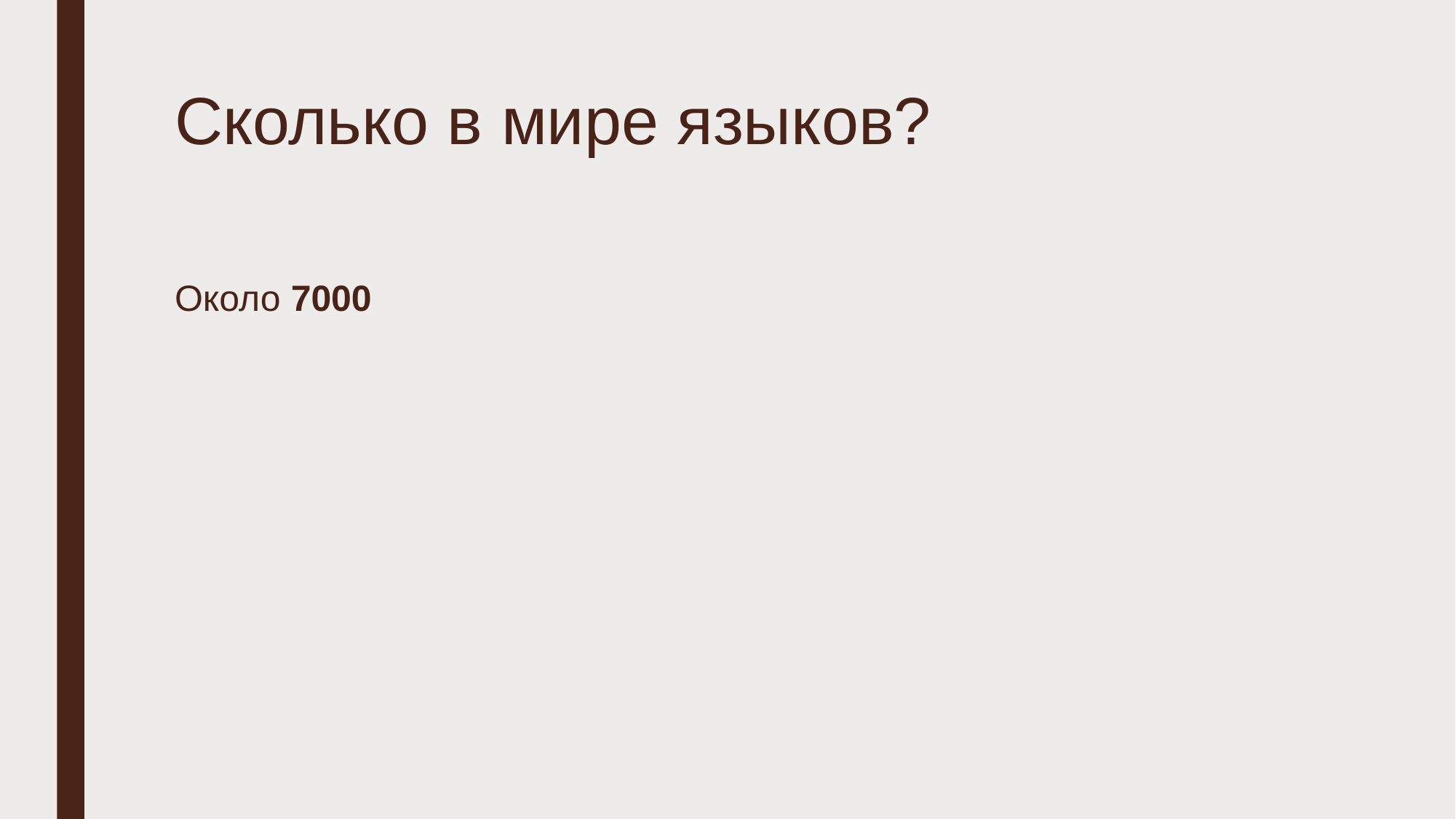

# Сколько в мире языков?
Около 7000